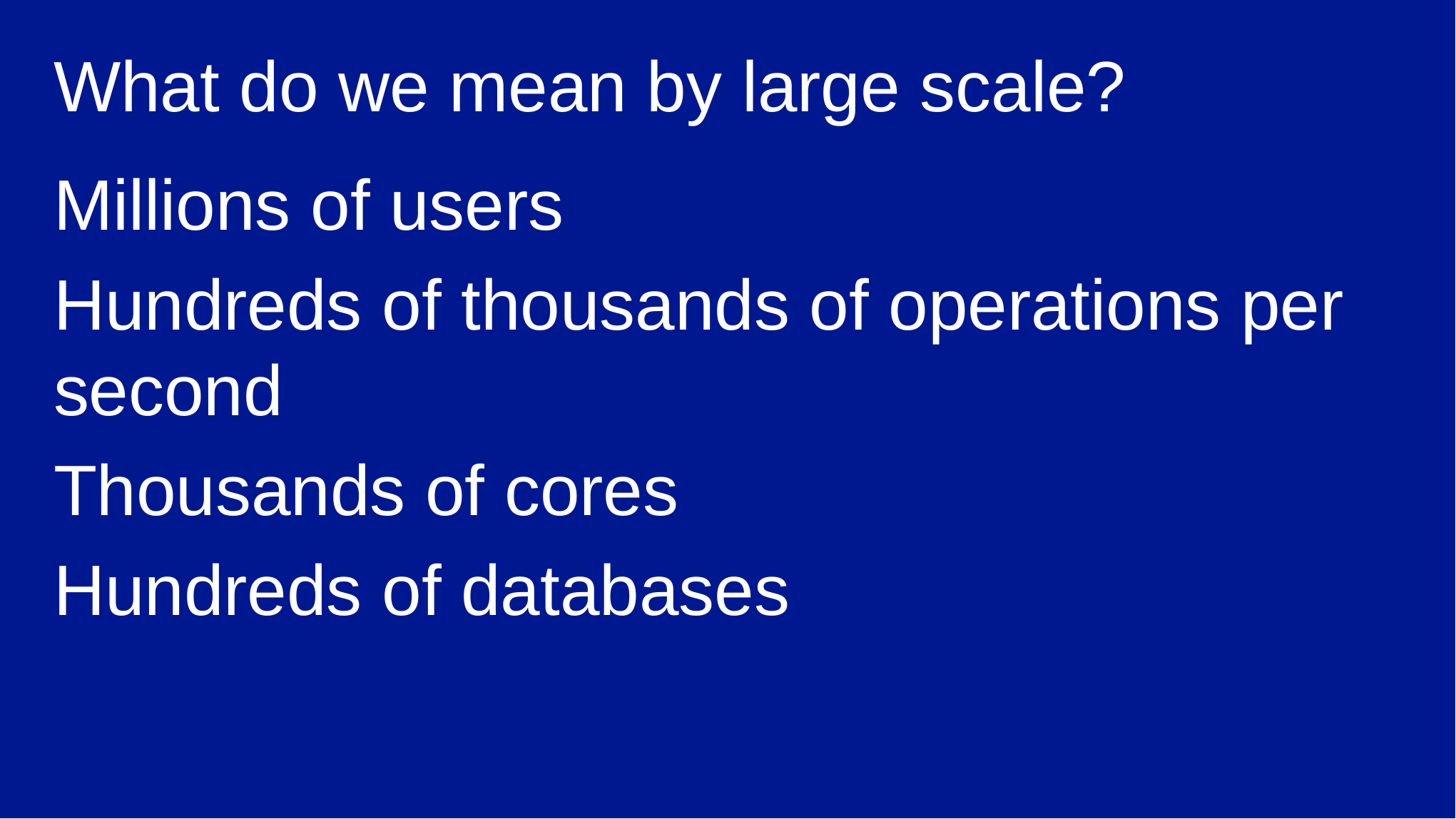

# What do we mean by large scale?
Millions of users
Hundreds of thousands of operations per second
Thousands of cores
Hundreds of databases